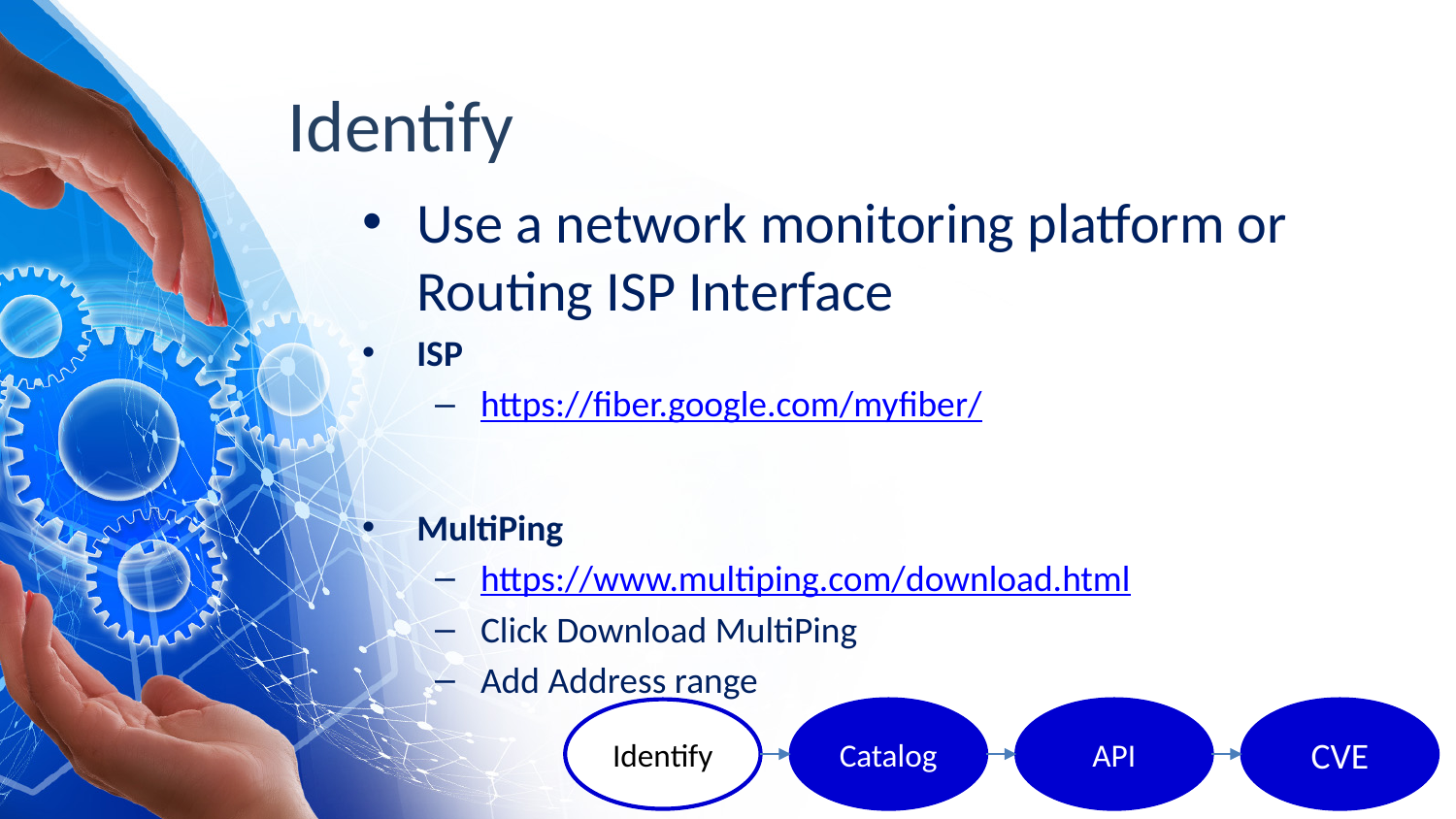

# Identify
Use a network monitoring platform or Routing ISP Interface
ISP
https://fiber.google.com/myfiber/

MultiPing
https://www.multiping.com/download.html
Click Download MultiPing
Add Address range

Identify
Catalog
API
CVE